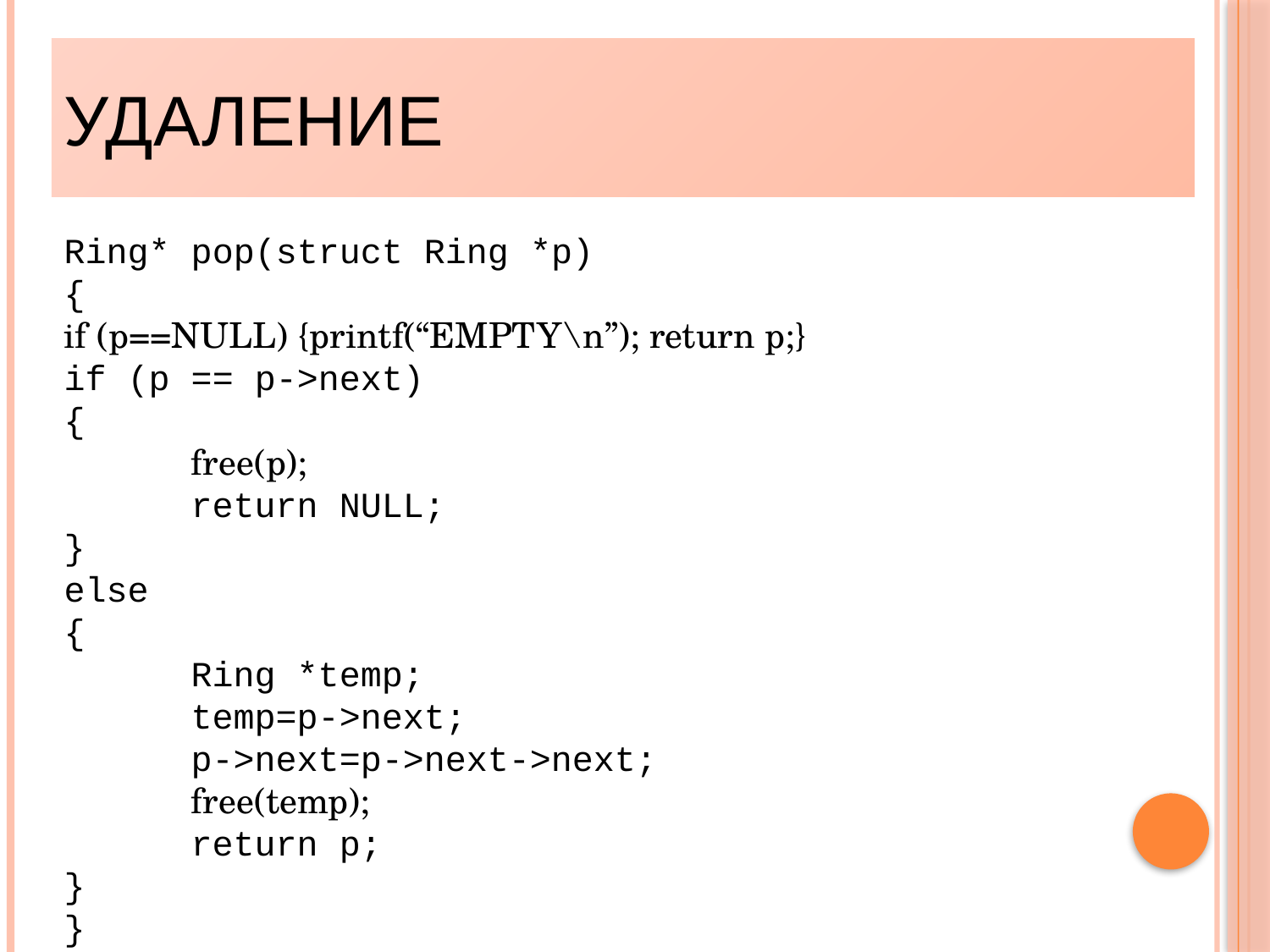

Удаление
Ring* pop(struct Ring *p)
{
if (p==NULL) {printf(“EMPTY\n”); return p;}
if (p == p->next)
{
	free(p);
	return NULL;
}
else
{
	Ring *temp;
	temp=p->next;
	p->next=p->next->next;
	free(temp);
	return p;
}
}